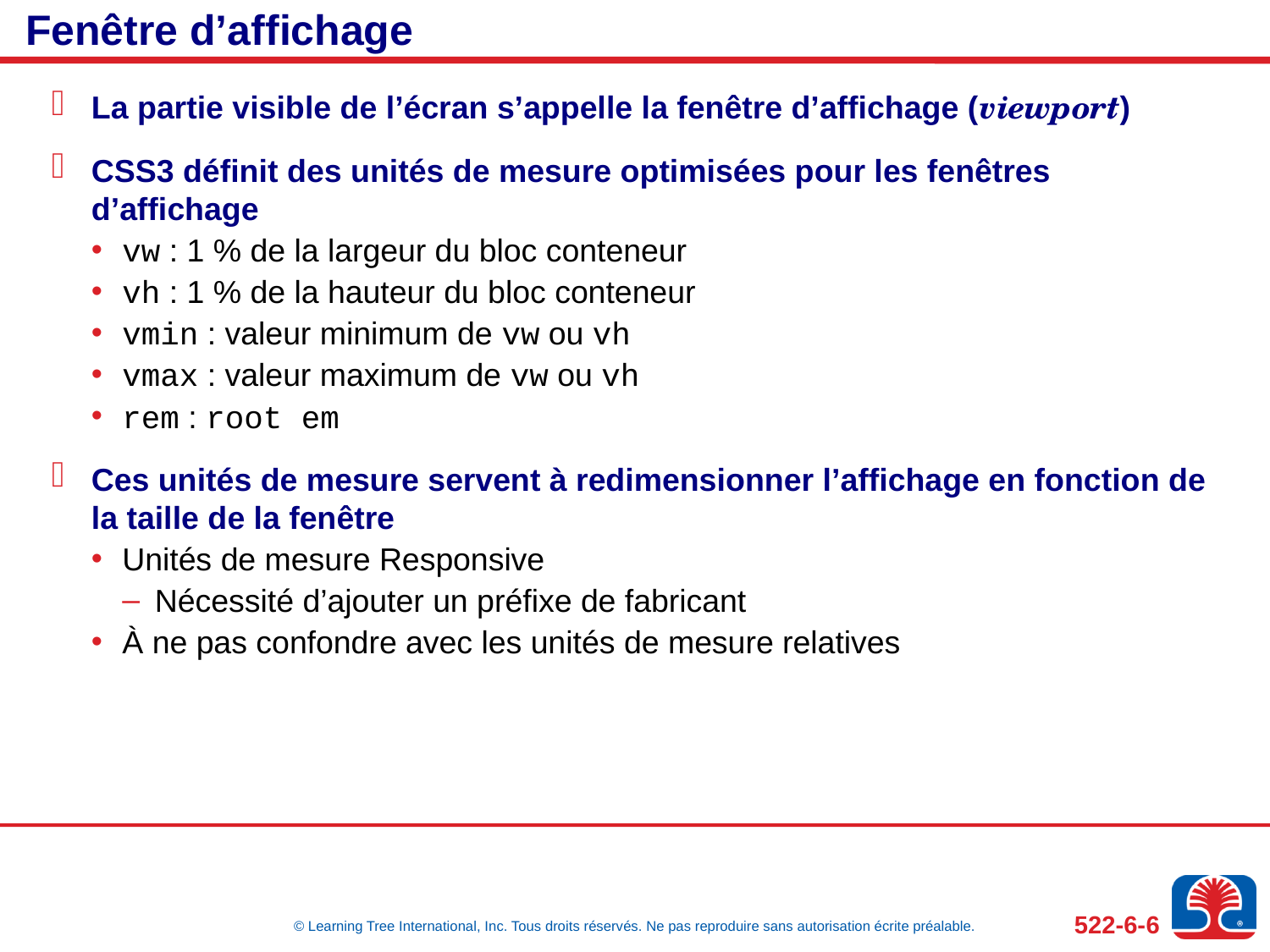

# Fenêtre d’affichage
La partie visible de l’écran s’appelle la fenêtre d’affichage (viewport)
CSS3 définit des unités de mesure optimisées pour les fenêtres d’affichage
vw : 1 % de la largeur du bloc conteneur
vh : 1 % de la hauteur du bloc conteneur
vmin : valeur minimum de vw ou vh
vmax : valeur maximum de vw ou vh
rem : root em
Ces unités de mesure servent à redimensionner l’affichage en fonction de la taille de la fenêtre
Unités de mesure Responsive
Nécessité d’ajouter un préfixe de fabricant
À ne pas confondre avec les unités de mesure relatives